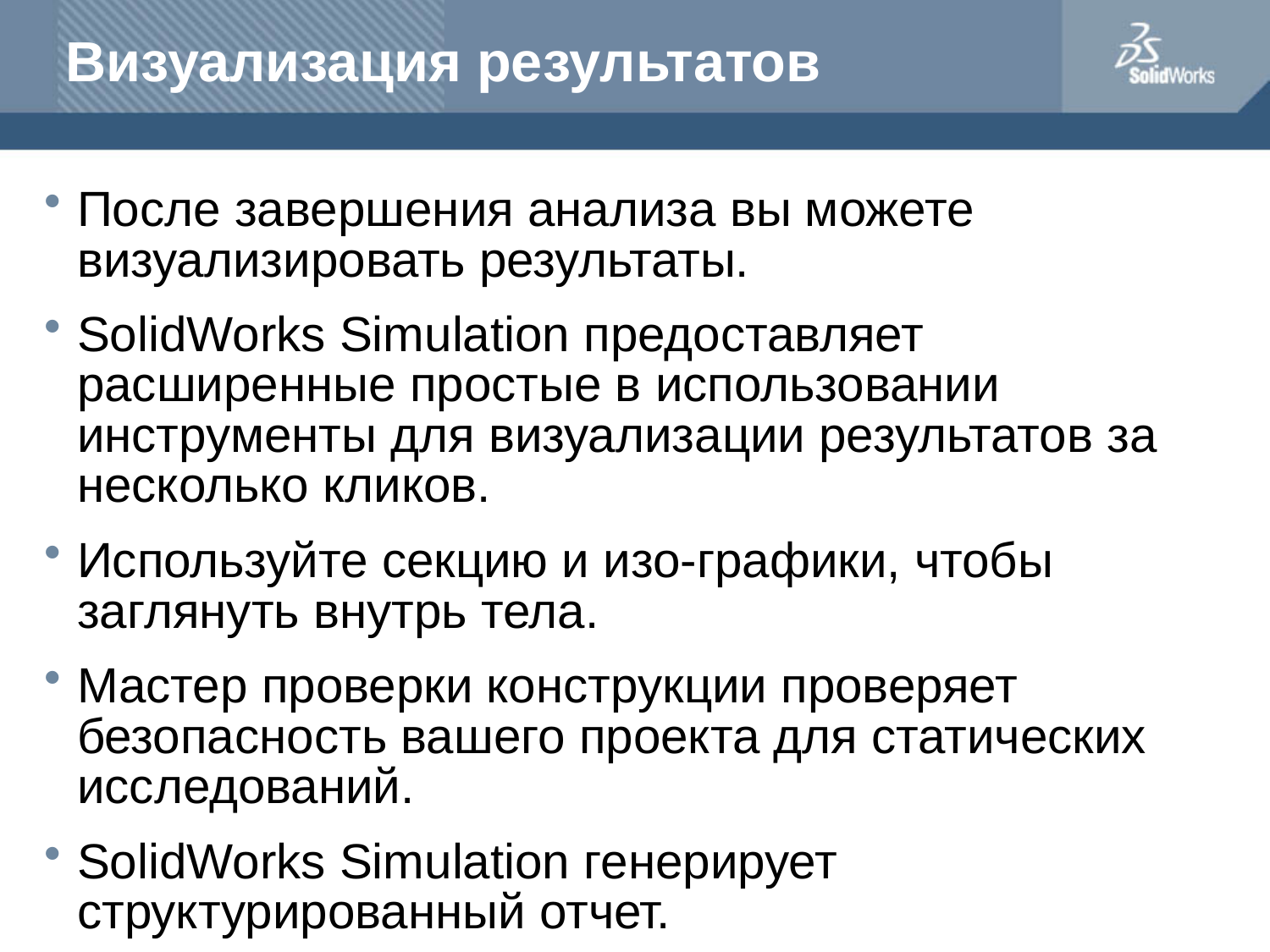

# Визуализация результатов
После завершения анализа вы можете визуализировать результаты.
SolidWorks Simulation предоставляет расширенные простые в использовании инструменты для визуализации результатов за несколько кликов.
Используйте секцию и изо-графики, чтобы заглянуть внутрь тела.
Мастер проверки конструкции проверяет безопасность вашего проекта для статических исследований.
SolidWorks Simulation генерирует структурированный отчет.